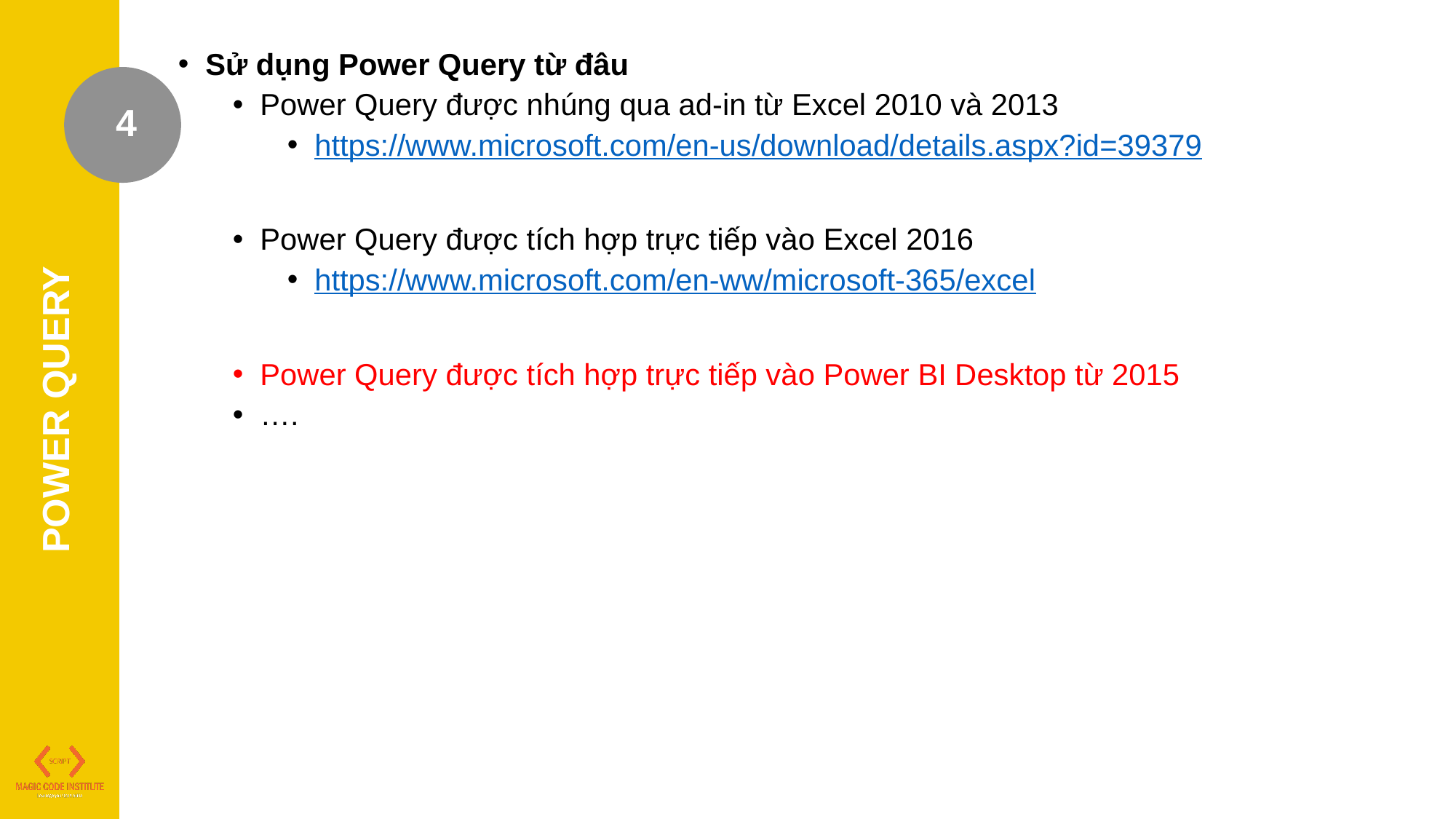

Sử dụng Power Query từ đâu
Power Query được nhúng qua ad-in từ Excel 2010 và 2013
https://www.microsoft.com/en-us/download/details.aspx?id=39379

Power Query được tích hợp trực tiếp vào Excel 2016
https://www.microsoft.com/en-ww/microsoft-365/excel

Power Query được tích hợp trực tiếp vào Power BI Desktop từ 2015
….

4
POWER QUERY